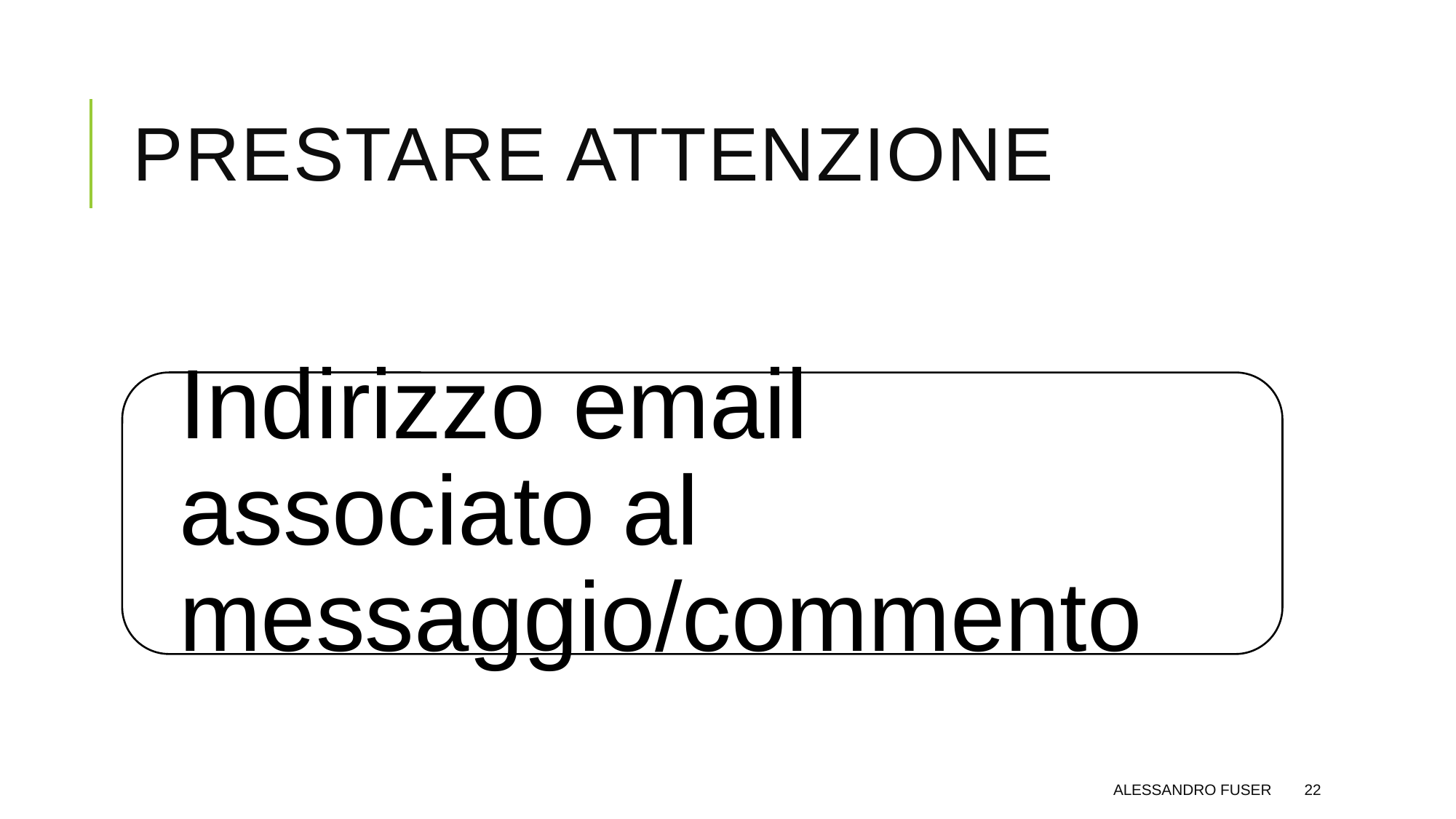

# Prestare attenzione
Indirizzo email associato al messaggio/commento
Alessandro Fuser
22